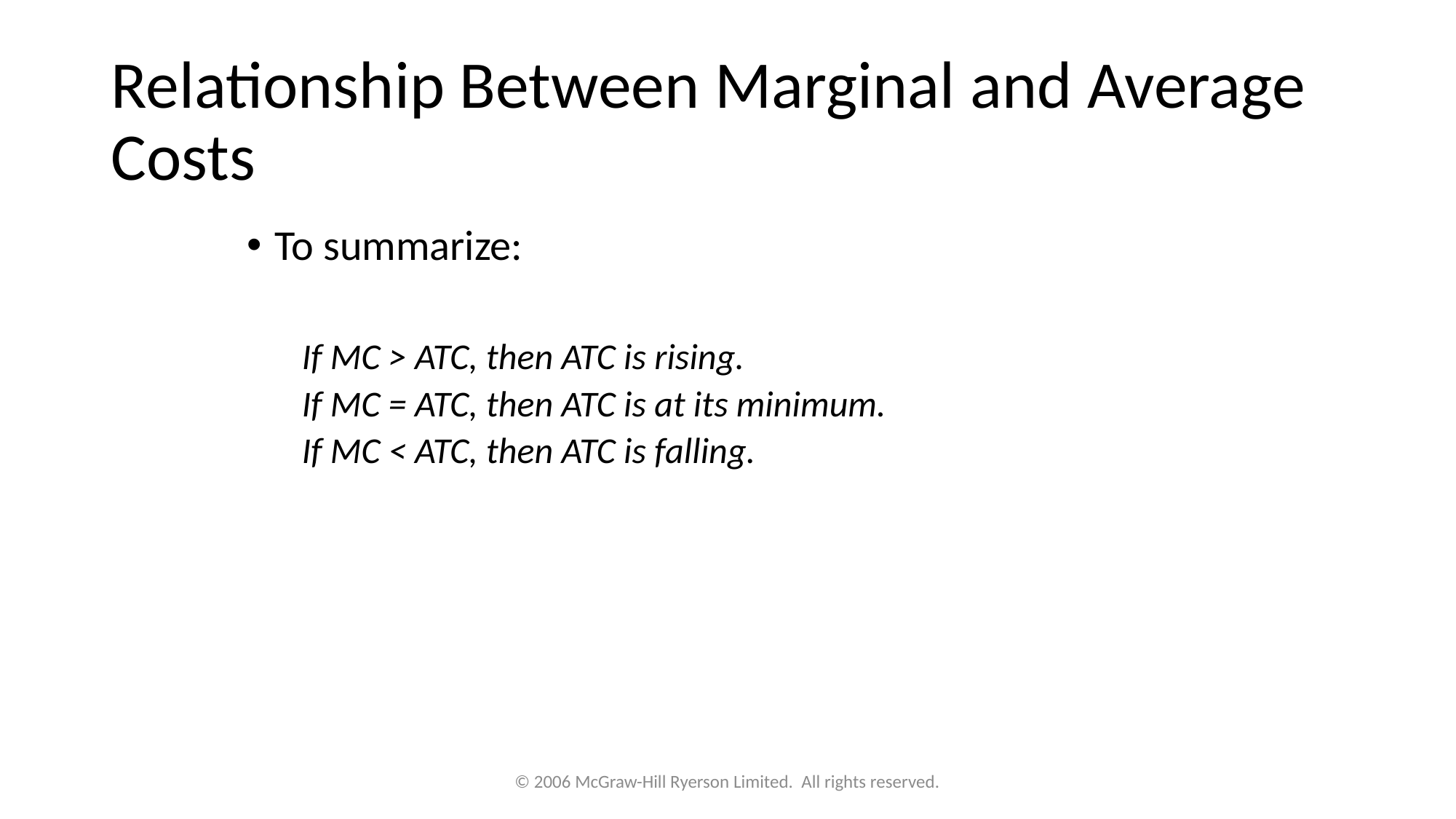

# Relationship Between Marginal and Average Costs
To summarize:

If MC > ATC, then ATC is rising.
If MC = ATC, then ATC is at its minimum.
If MC < ATC, then ATC is falling.

© 2006 McGraw-Hill Ryerson Limited.  All rights reserved.
14